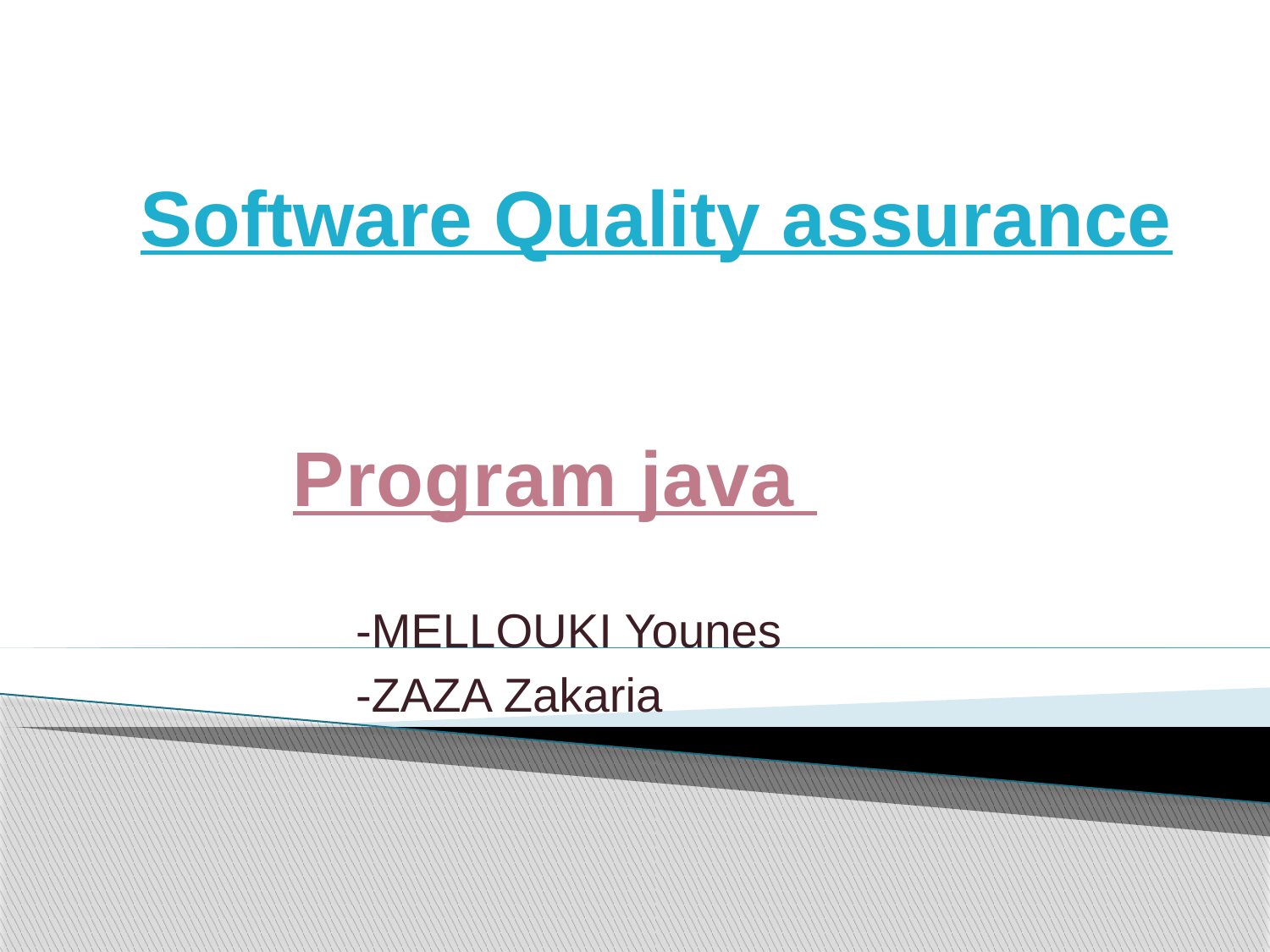

# Software Quality assurance
Program java

-MELLOUKI Younes
-ZAZA Zakaria